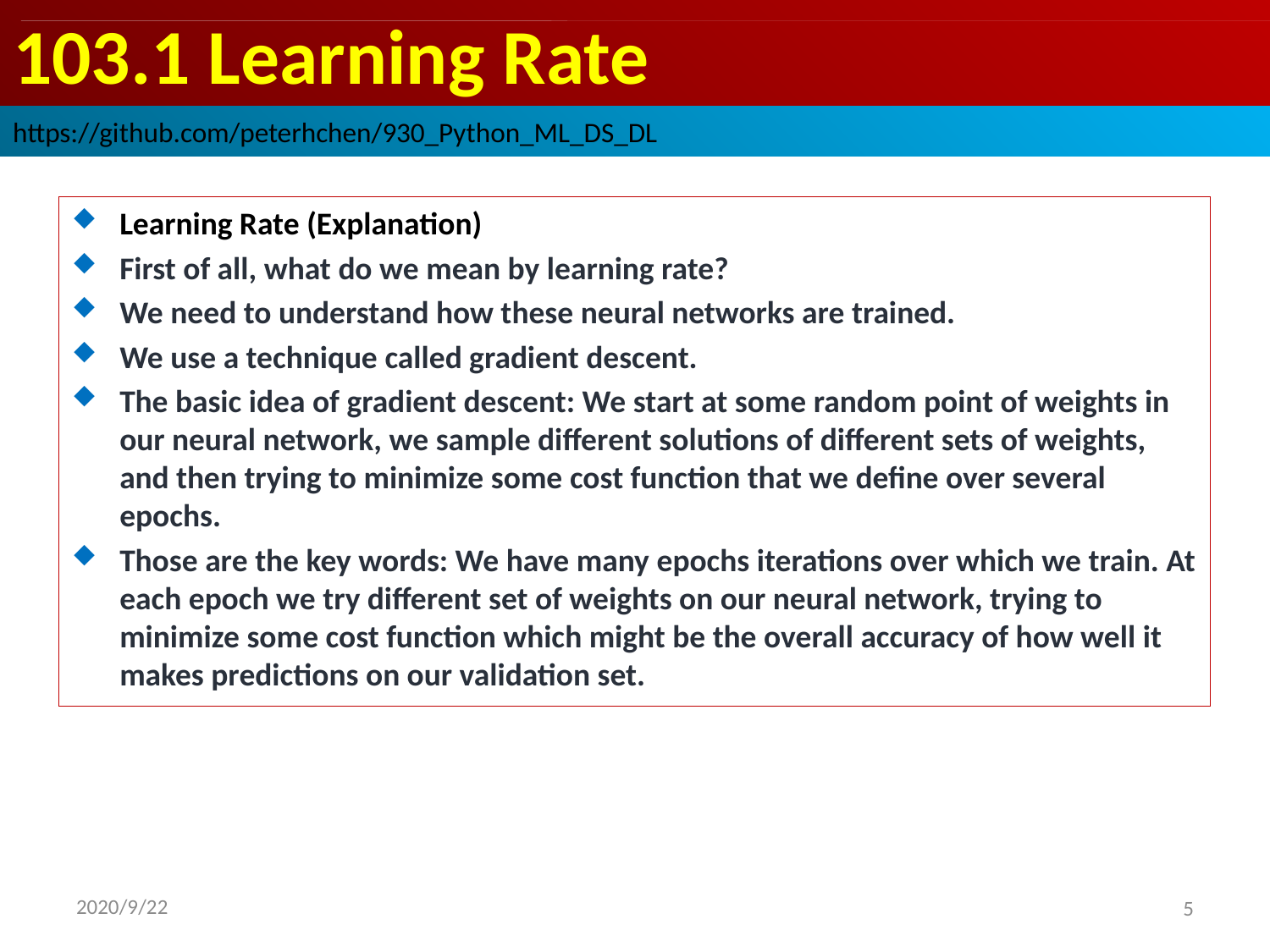

# 103.1 Learning Rate

https://github.com/peterhchen/930_Python_ML_DS_DL
Learning Rate (Explanation)
First of all, what do we mean by learning rate?
We need to understand how these neural networks are trained.
We use a technique called gradient descent.
The basic idea of gradient descent: We start at some random point of weights in our neural network, we sample different solutions of different sets of weights, and then trying to minimize some cost function that we define over several epochs.
Those are the key words: We have many epochs iterations over which we train. At each epoch we try different set of weights on our neural network, trying to minimize some cost function which might be the overall accuracy of how well it makes predictions on our validation set.
2020/9/22
5